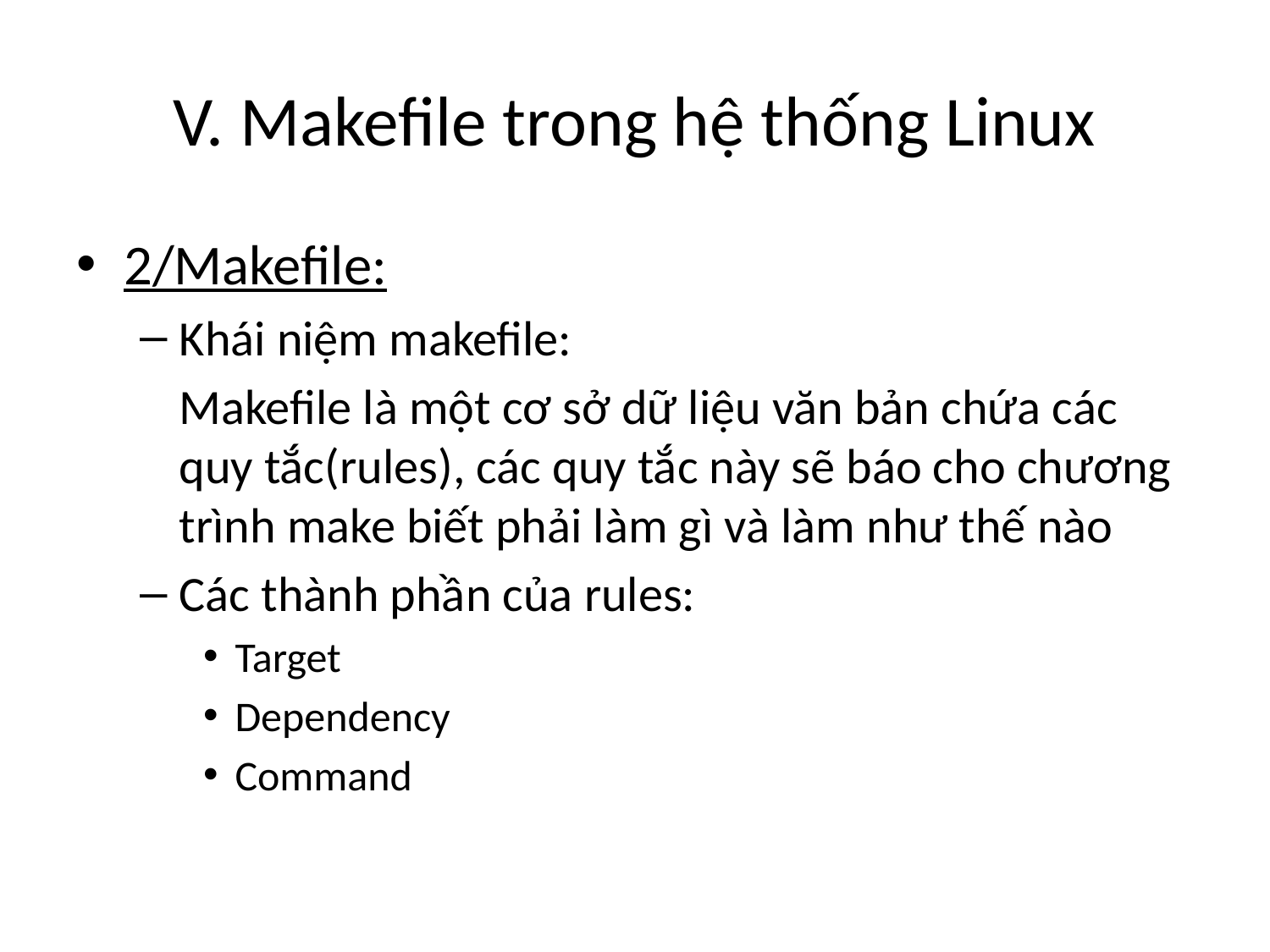

# V. Makefile trong hệ thống Linux
2/Makefile:
Khái niệm makefile:
	Makefile là một cơ sở dữ liệu văn bản chứa các quy tắc(rules), các quy tắc này sẽ báo cho chương trình make biết phải làm gì và làm như thế nào
Các thành phần của rules:
Target
Dependency
Command